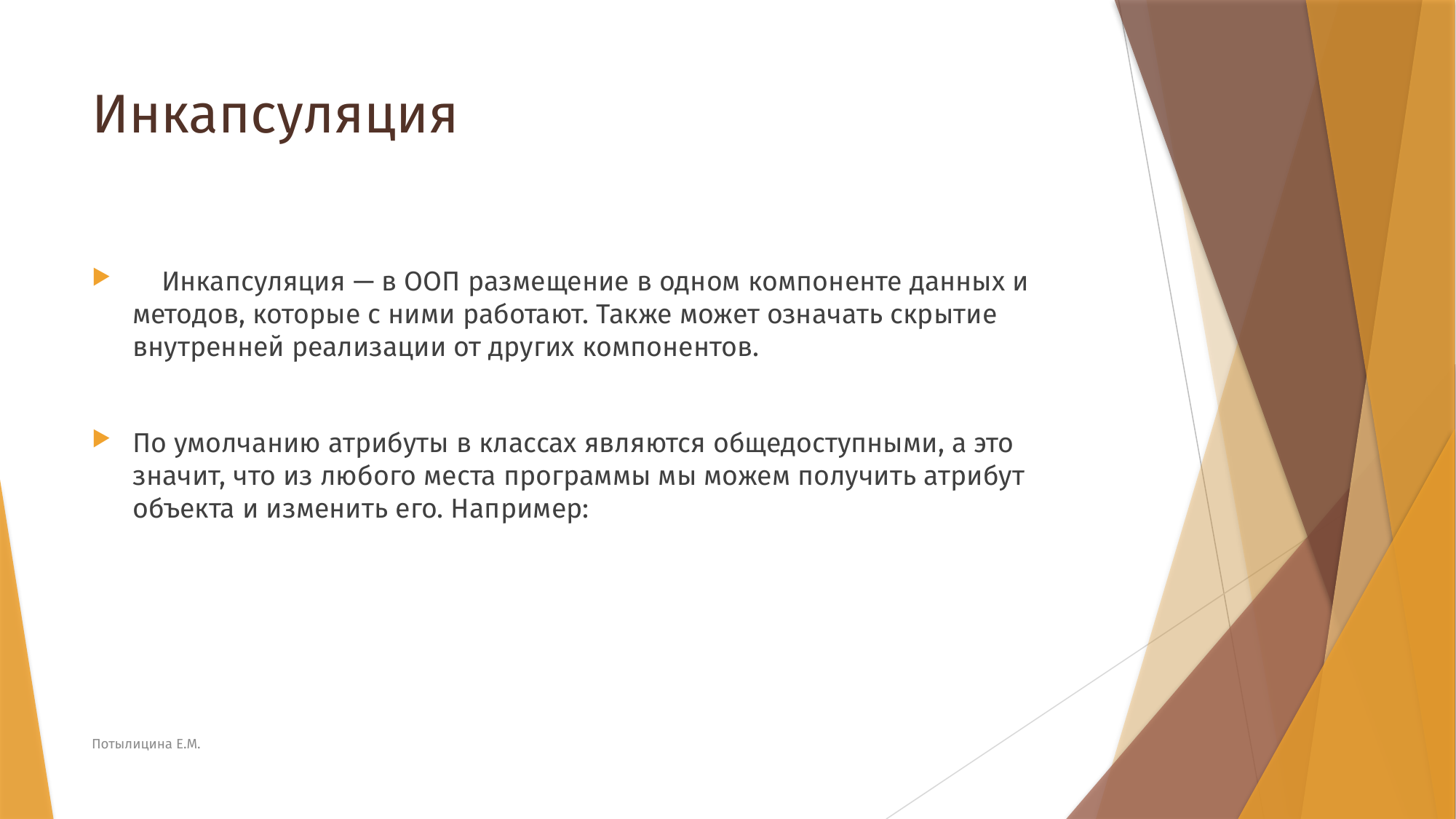

# Инкапсуляция
    Инкапсуляция — в ООП размещение в одном компоненте данных и методов, которые с ними работают. Также может означать скрытие внутренней реализации от других компонентов.

По умолчанию атрибуты в классах являются общедоступными, а это значит, что из любого места программы мы можем получить атрибут объекта и изменить его. Например:

Потылицина Е.М.